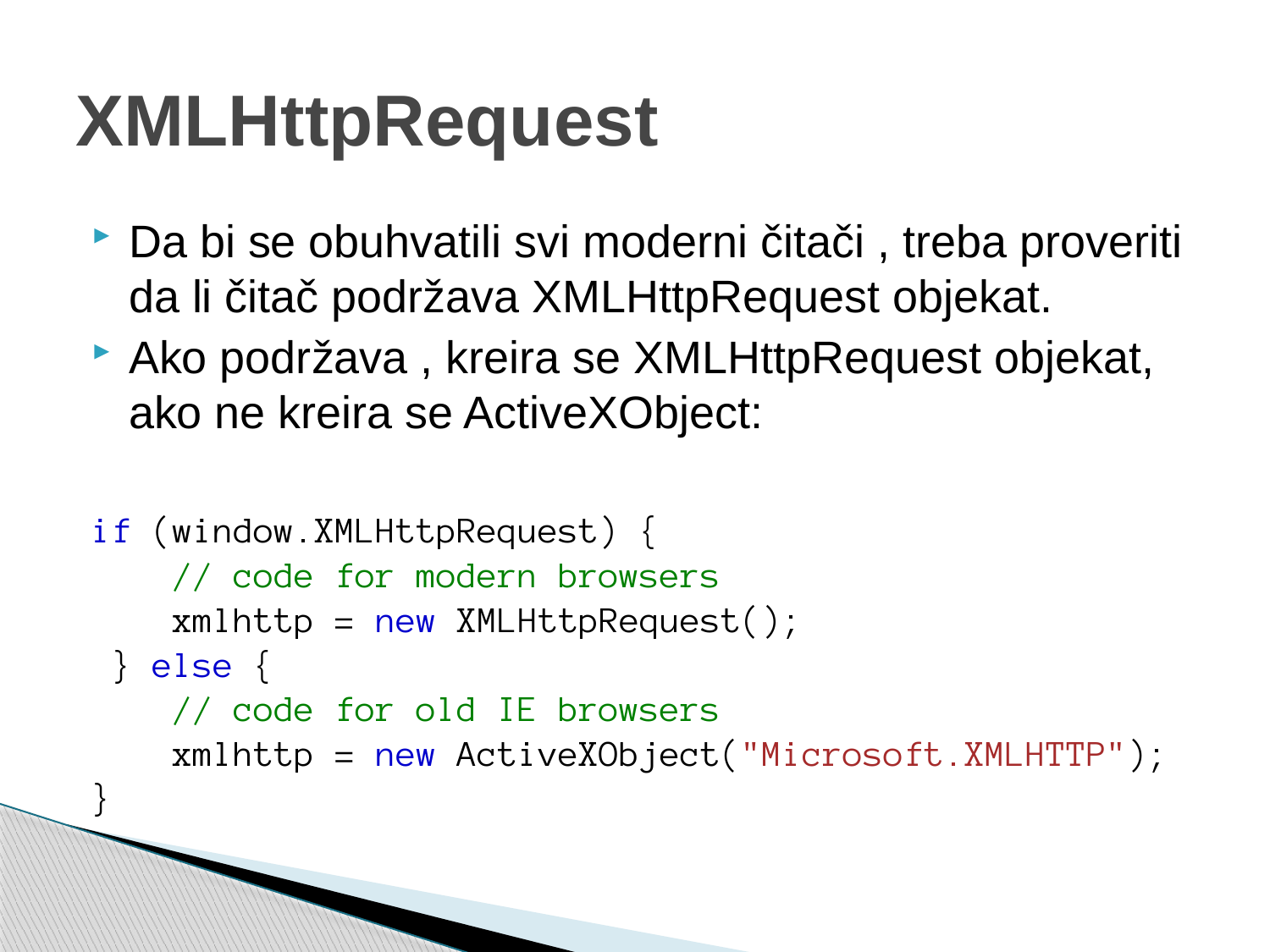

# XMLHttpRequest
Da bi se obuhvatili svi moderni čitači , treba proveriti da li čitač podržava XMLHttpRequest objekat.
Ako podržava , kreira se XMLHttpRequest objekat, ako ne kreira se ActiveXObject:

if (window.XMLHttpRequest) {
    // code for modern browsers
    xmlhttp = new XMLHttpRequest();
 } else {
    // code for old IE browsers
    xmlhttp = new ActiveXObject("Microsoft.XMLHTTP");
}